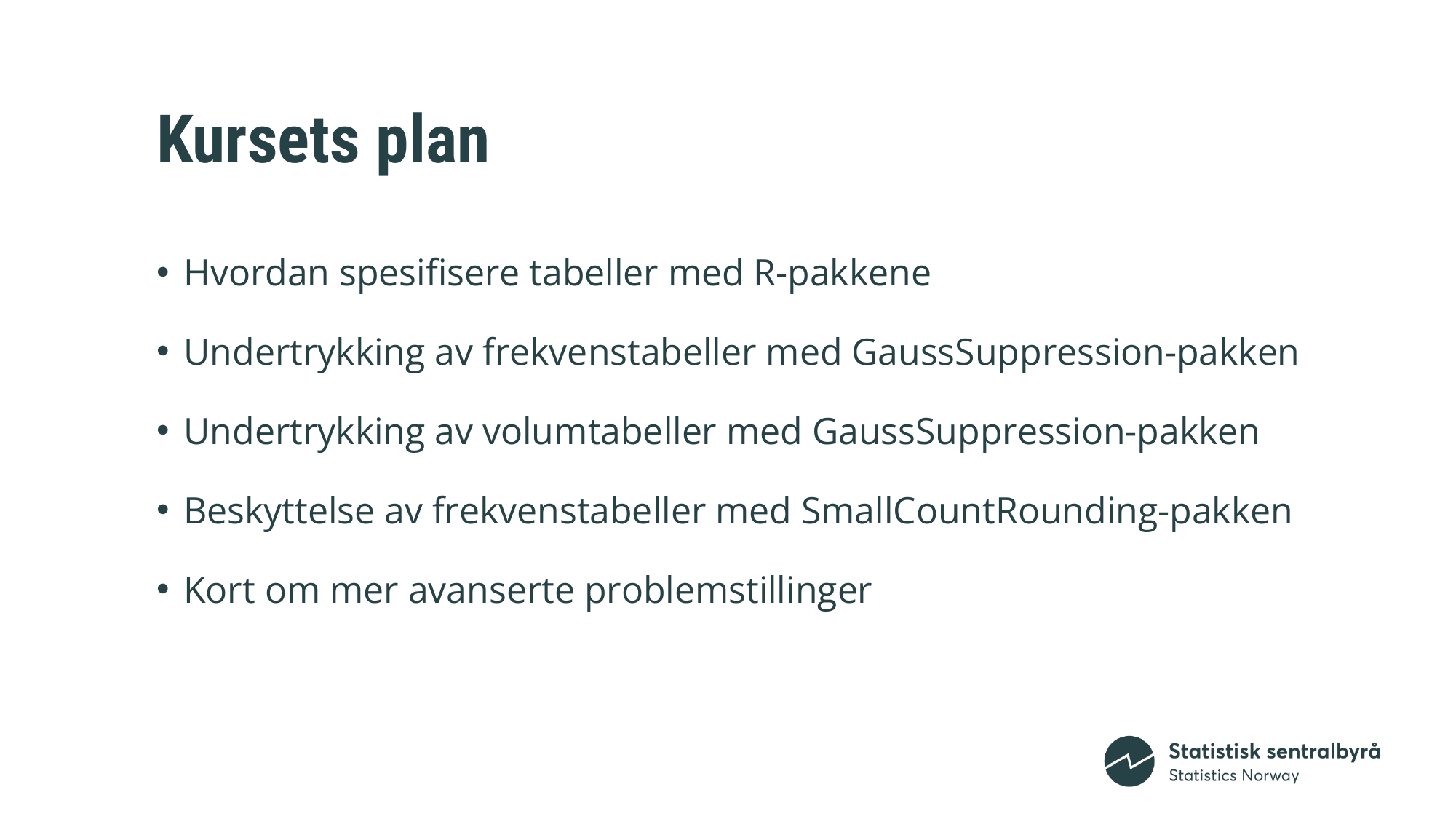

# Kursets plan
Hvordan spesifisere tabeller med R-pakkene
Undertrykking av frekvenstabeller med GaussSuppression-pakken
Undertrykking av volumtabeller med GaussSuppression-pakken
Beskyttelse av frekvenstabeller med SmallCountRounding-pakken
Kort om mer avanserte problemstillinger